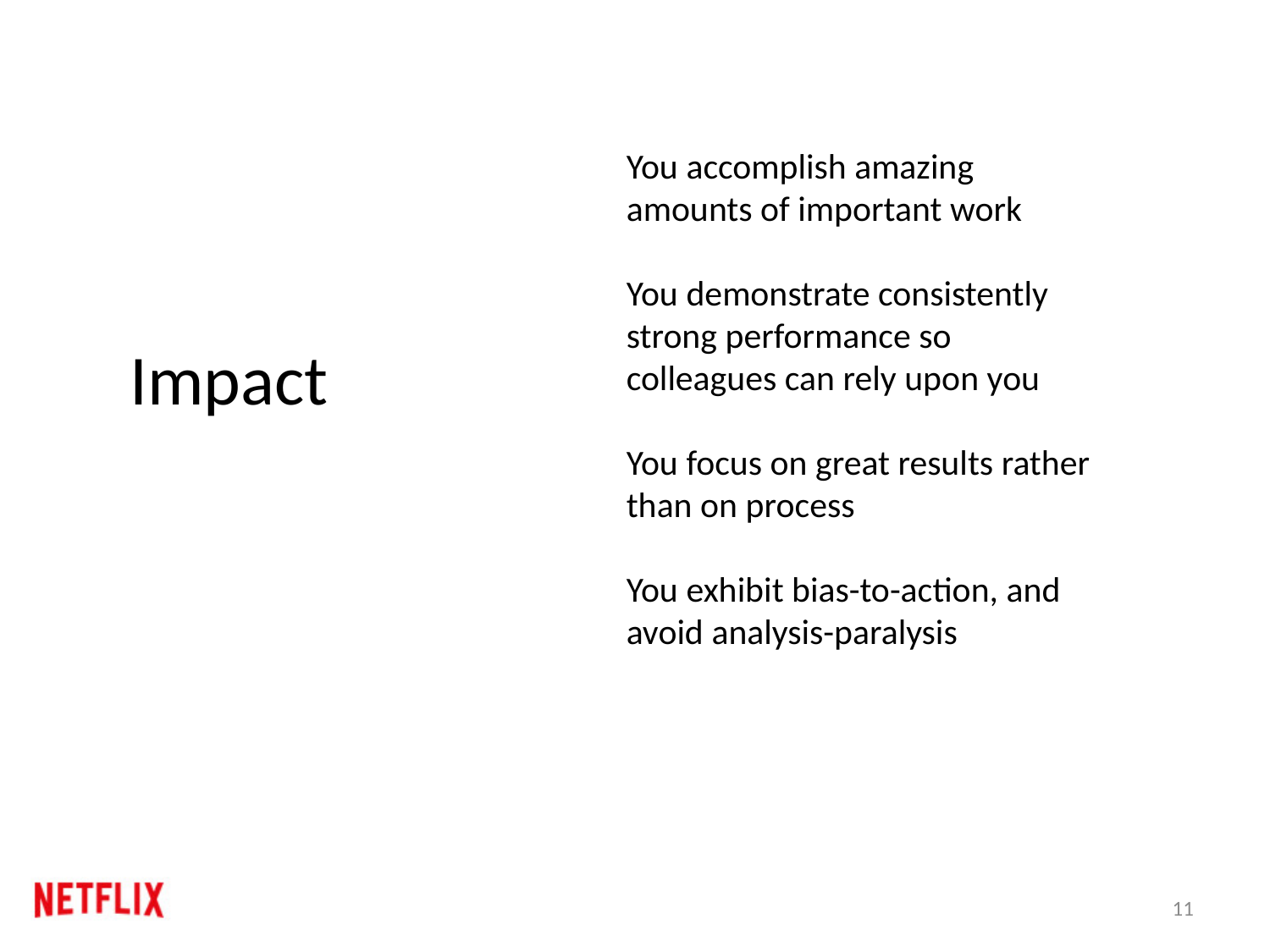

You accomplish amazing amounts of important work

You demonstrate consistently strong performance so colleagues can rely upon you

You focus on great results rather than on process

You exhibit bias-to-action, and avoid analysis-paralysis
Impact
11